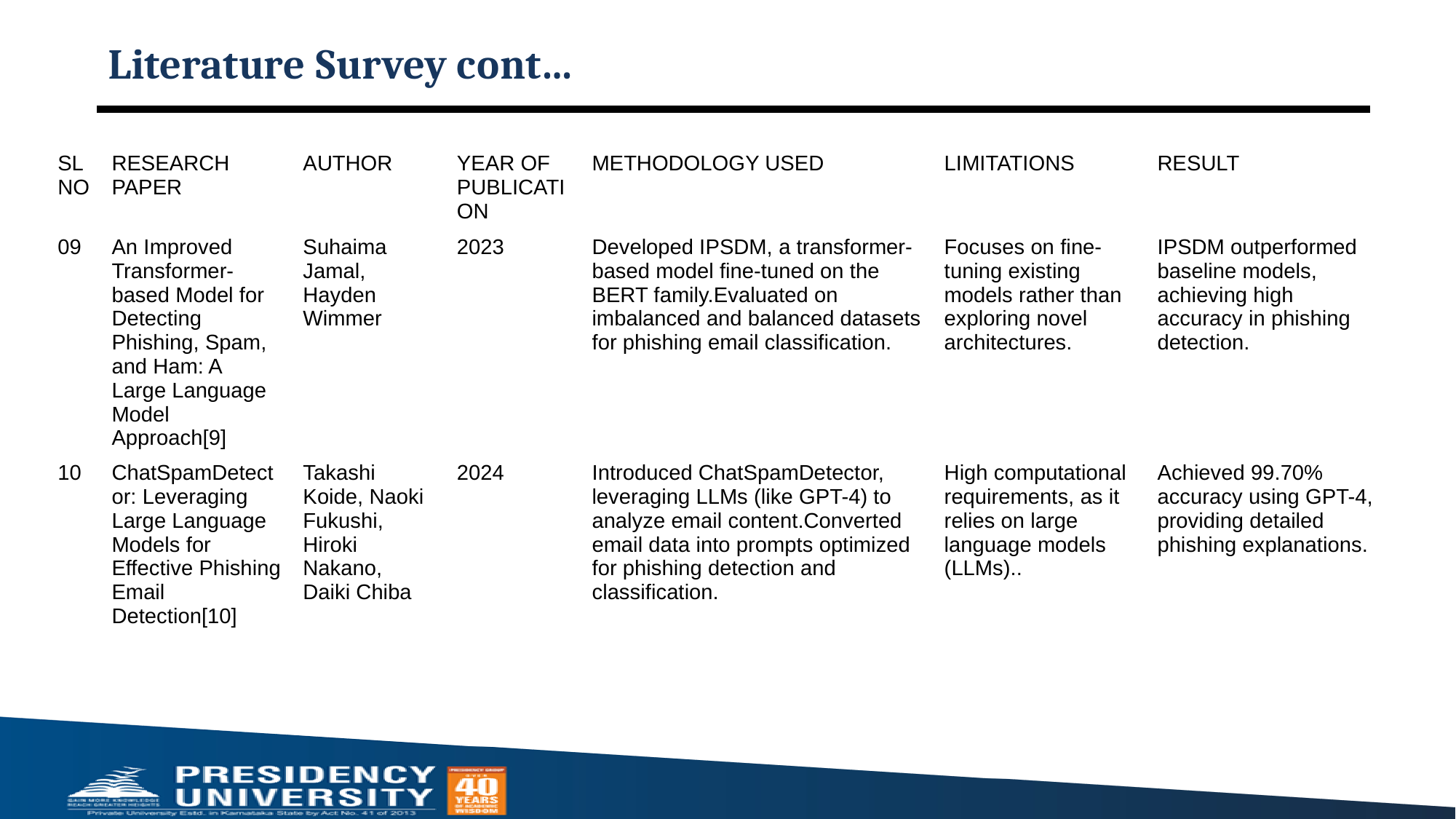

# Literature Survey cont…
| SL NO | RESEARCH PAPER | AUTHOR | YEAR OF PUBLICATION | METHODOLOGY USED | LIMITATIONS | RESULT |
| --- | --- | --- | --- | --- | --- | --- |
| 09 | An Improved Transformer-based Model for Detecting Phishing, Spam, and Ham: A Large Language Model Approach[9] | Suhaima Jamal, Hayden Wimmer | 2023 | Developed IPSDM, a transformer-based model fine-tuned on the BERT family.Evaluated on imbalanced and balanced datasets for phishing email classification. | Focuses on fine-tuning existing models rather than exploring novel architectures. | IPSDM outperformed baseline models, achieving high accuracy in phishing detection. |
| 10 | ChatSpamDetector: Leveraging Large Language Models for Effective Phishing Email Detection[10] | Takashi Koide, Naoki Fukushi, Hiroki Nakano, Daiki Chiba | 2024 | Introduced ChatSpamDetector, leveraging LLMs (like GPT-4) to analyze email content.Converted email data into prompts optimized for phishing detection and classification. | High computational requirements, as it relies on large language models (LLMs).. | Achieved 99.70% accuracy using GPT-4, providing detailed phishing explanations. |